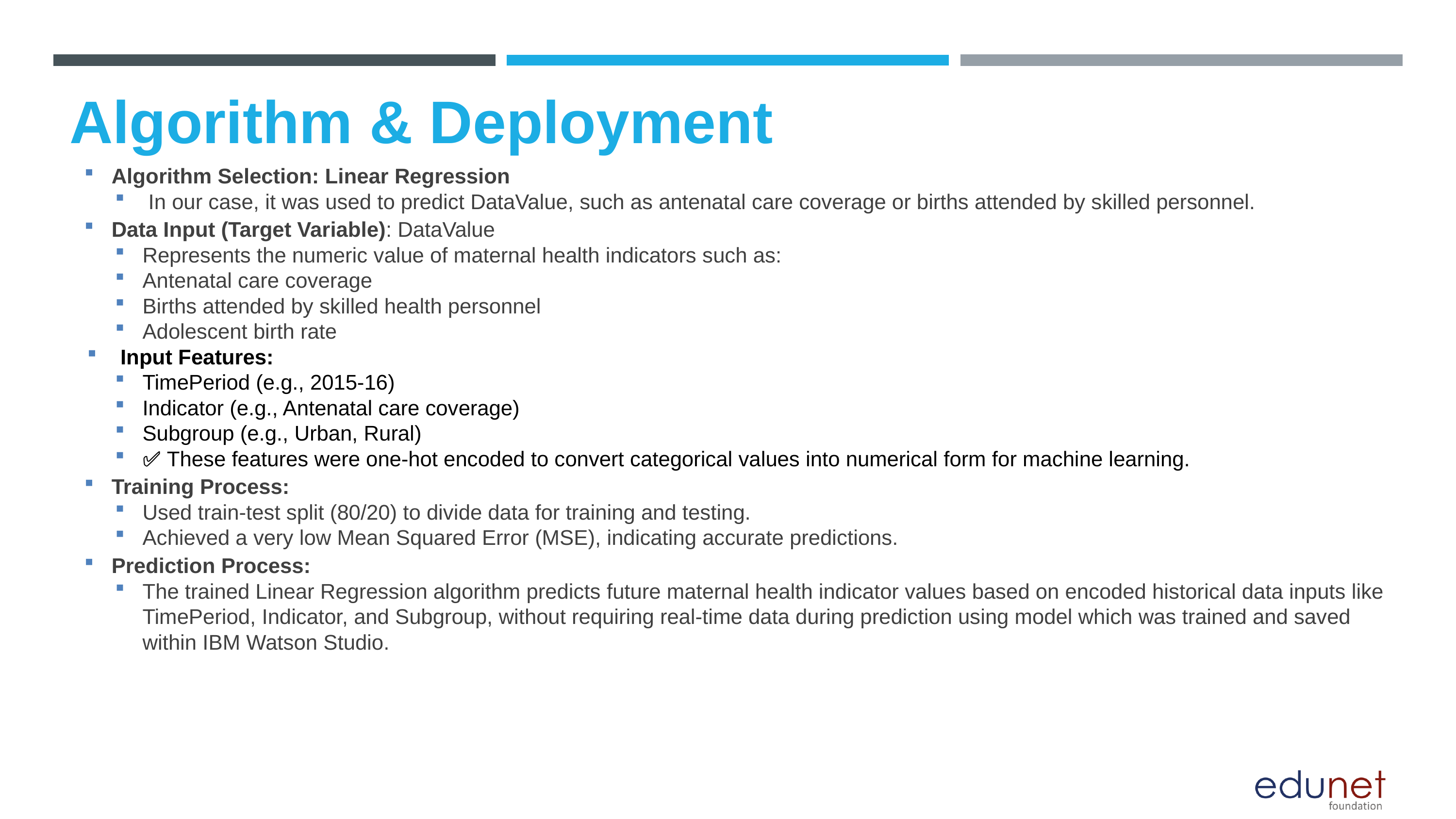

Algorithm & Deployment

Algorithm Selection: Linear Regression
 In our case, it was used to predict DataValue, such as antenatal care coverage or births attended by skilled personnel.
Data Input (Target Variable): DataValue
Represents the numeric value of maternal health indicators such as:
Antenatal care coverage
Births attended by skilled health personnel
Adolescent birth rate
 Input Features:
TimePeriod (e.g., 2015-16)
Indicator (e.g., Antenatal care coverage)
Subgroup (e.g., Urban, Rural)
✅ These features were one-hot encoded to convert categorical values into numerical form for machine learning.
Training Process:
Used train-test split (80/20) to divide data for training and testing.
Achieved a very low Mean Squared Error (MSE), indicating accurate predictions.
Prediction Process:
The trained Linear Regression algorithm predicts future maternal health indicator values based on encoded historical data inputs like TimePeriod, Indicator, and Subgroup, without requiring real-time data during prediction using model which was trained and saved within IBM Watson Studio.